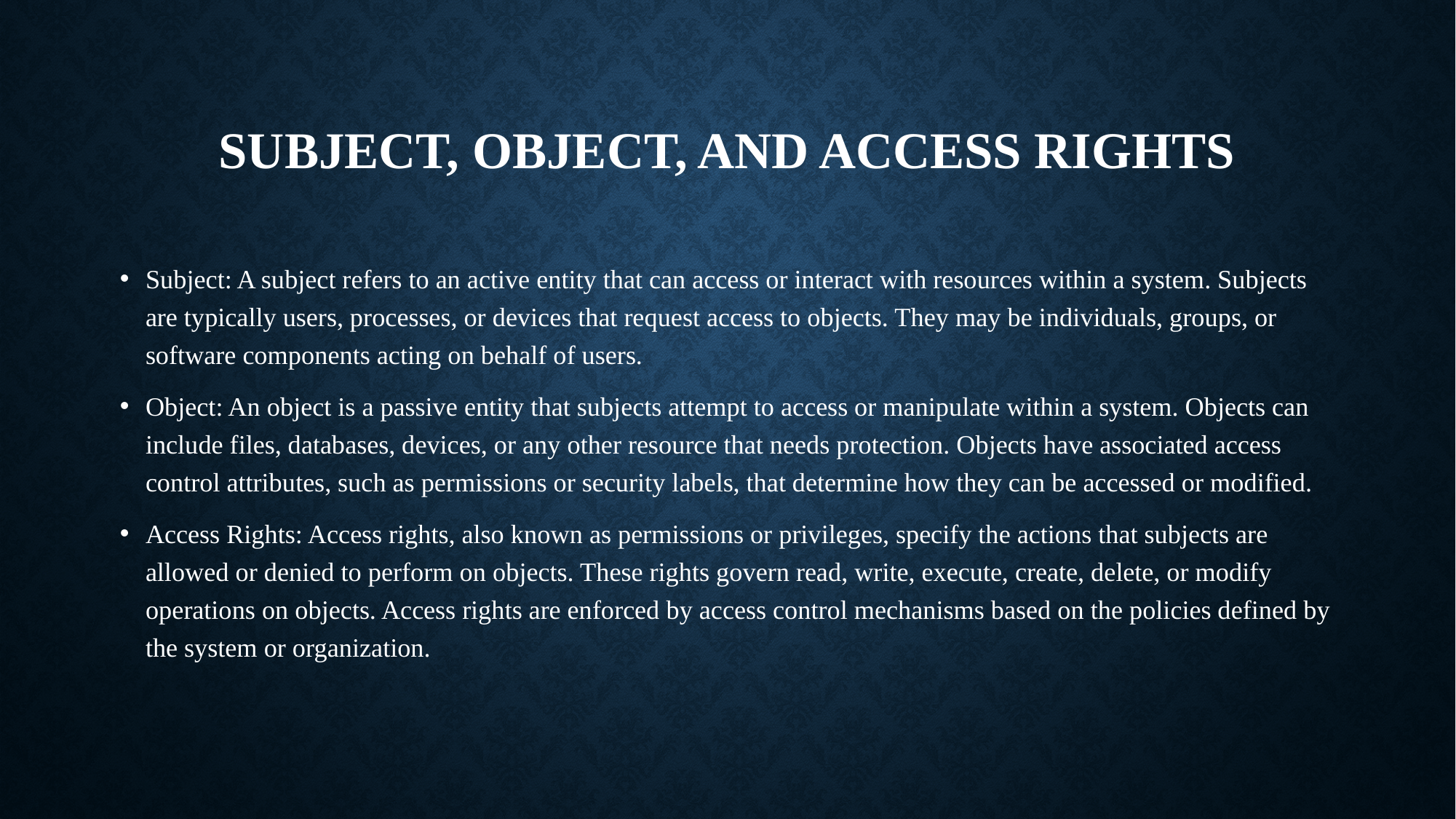

# Subject, object, and access rights
Subject: A subject refers to an active entity that can access or interact with resources within a system. Subjects are typically users, processes, or devices that request access to objects. They may be individuals, groups, or software components acting on behalf of users.
Object: An object is a passive entity that subjects attempt to access or manipulate within a system. Objects can include files, databases, devices, or any other resource that needs protection. Objects have associated access control attributes, such as permissions or security labels, that determine how they can be accessed or modified.
Access Rights: Access rights, also known as permissions or privileges, specify the actions that subjects are allowed or denied to perform on objects. These rights govern read, write, execute, create, delete, or modify operations on objects. Access rights are enforced by access control mechanisms based on the policies defined by the system or organization.